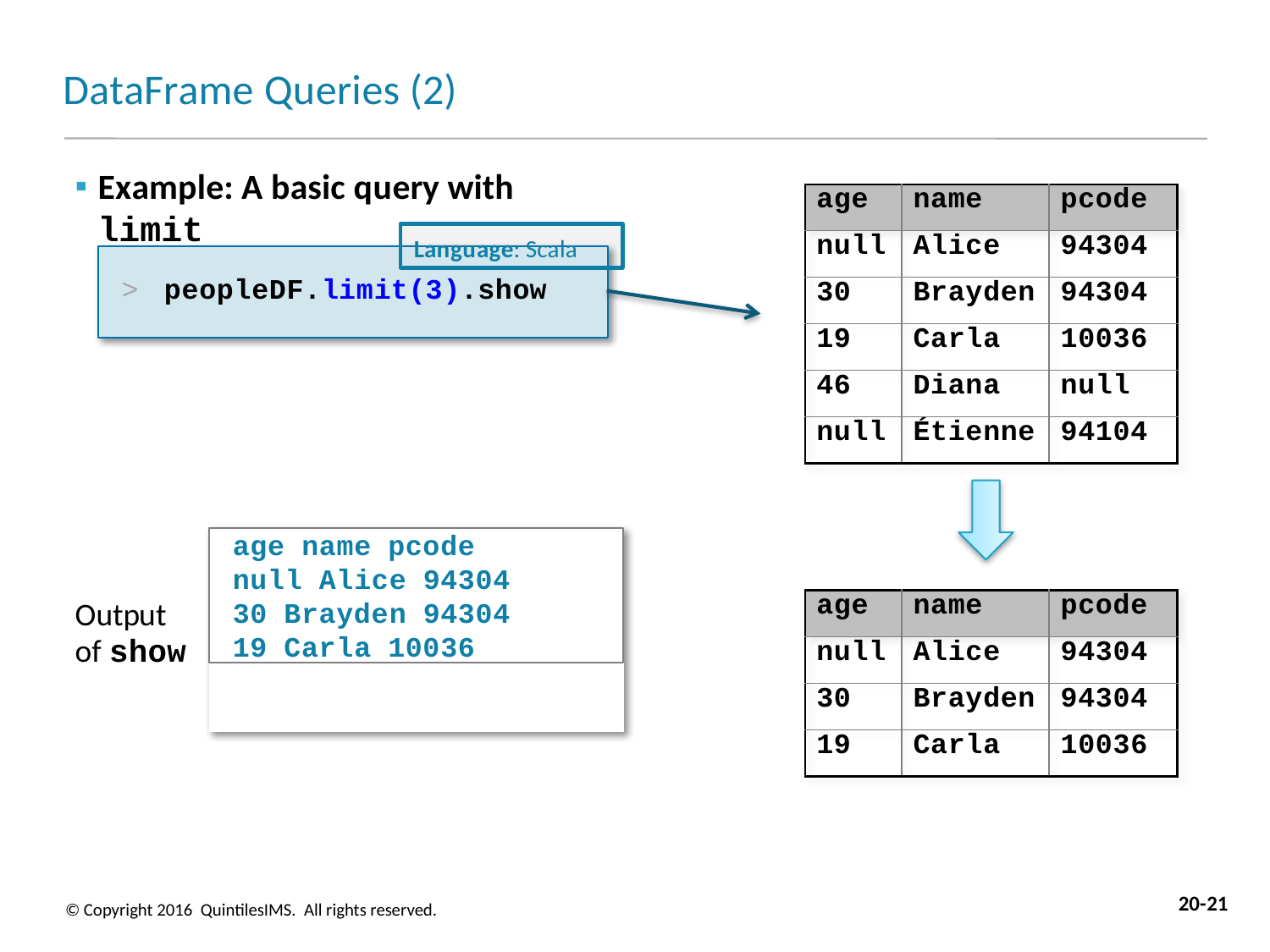

# DataFrame Queries (2)
Example: A basic query with limit

| age | name | pcode |
| --- | --- | --- |
| null | Alice | 94304 |
| 30 | Brayden | 94304 |
| 19 | Carla | 10036 |
| 46 | Diana | null |
| null | Étienne | 94104 |

Language: Scala
>	peopleDF.limit(3).show

age name pcode null Alice 94304
30 Brayden 94304
19 Carla 10036

| age | name | pcode |
| --- | --- | --- |
| null | Alice | 94304 |
| 30 | Brayden | 94304 |
| 19 | Carla | 10036 |
Output of show
20-21
© Copyright 2016  QuintilesIMS.  All rights reserved.